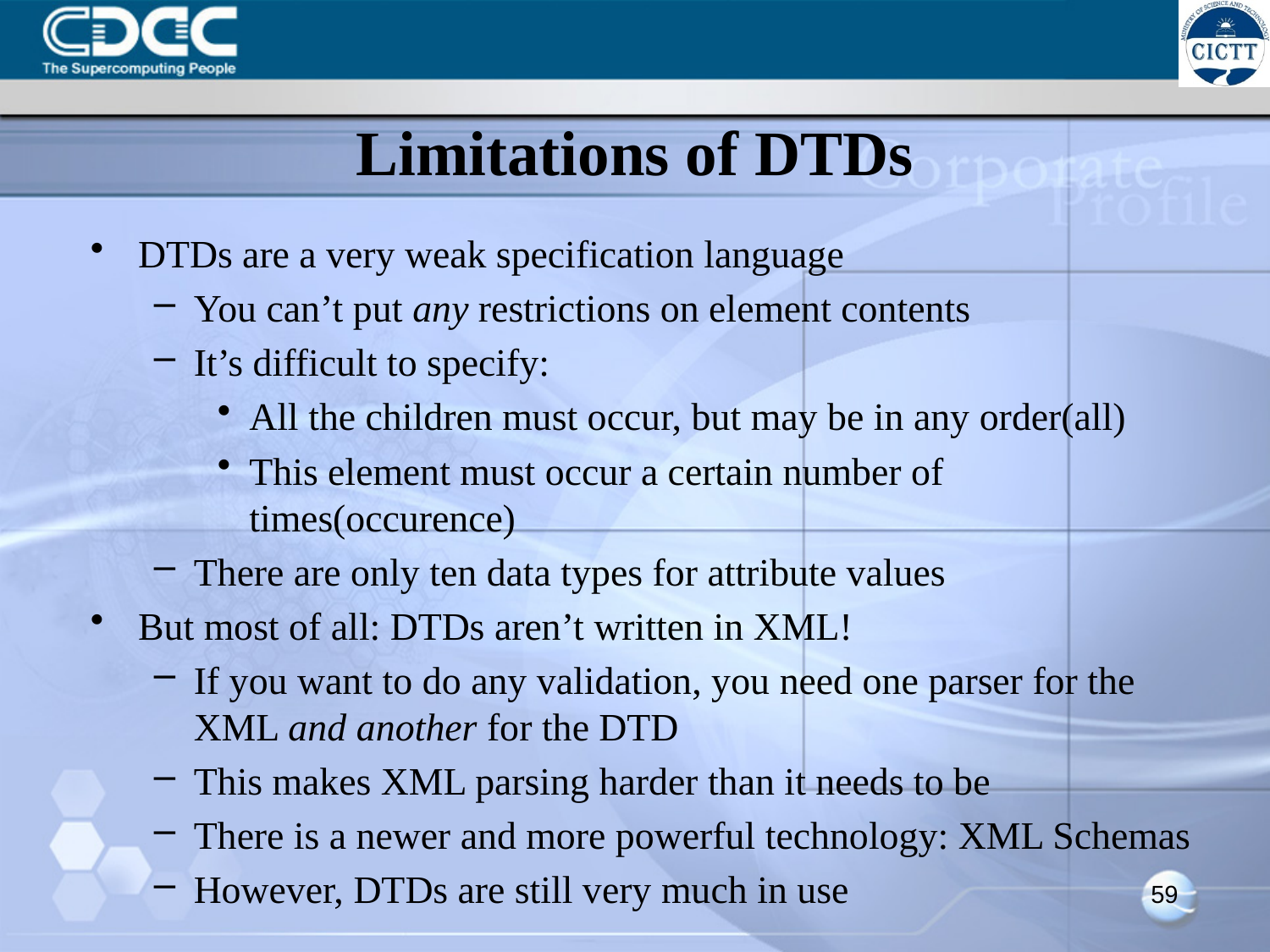

# Limitations of DTDs
DTDs are a very weak specification language
You can’t put any restrictions on element contents
It’s difficult to specify:
All the children must occur, but may be in any order(all)
This element must occur a certain number of times(occurence)
There are only ten data types for attribute values
But most of all: DTDs aren’t written in XML!
If you want to do any validation, you need one parser for the XML and another for the DTD
This makes XML parsing harder than it needs to be
There is a newer and more powerful technology: XML Schemas
However, DTDs are still very much in use